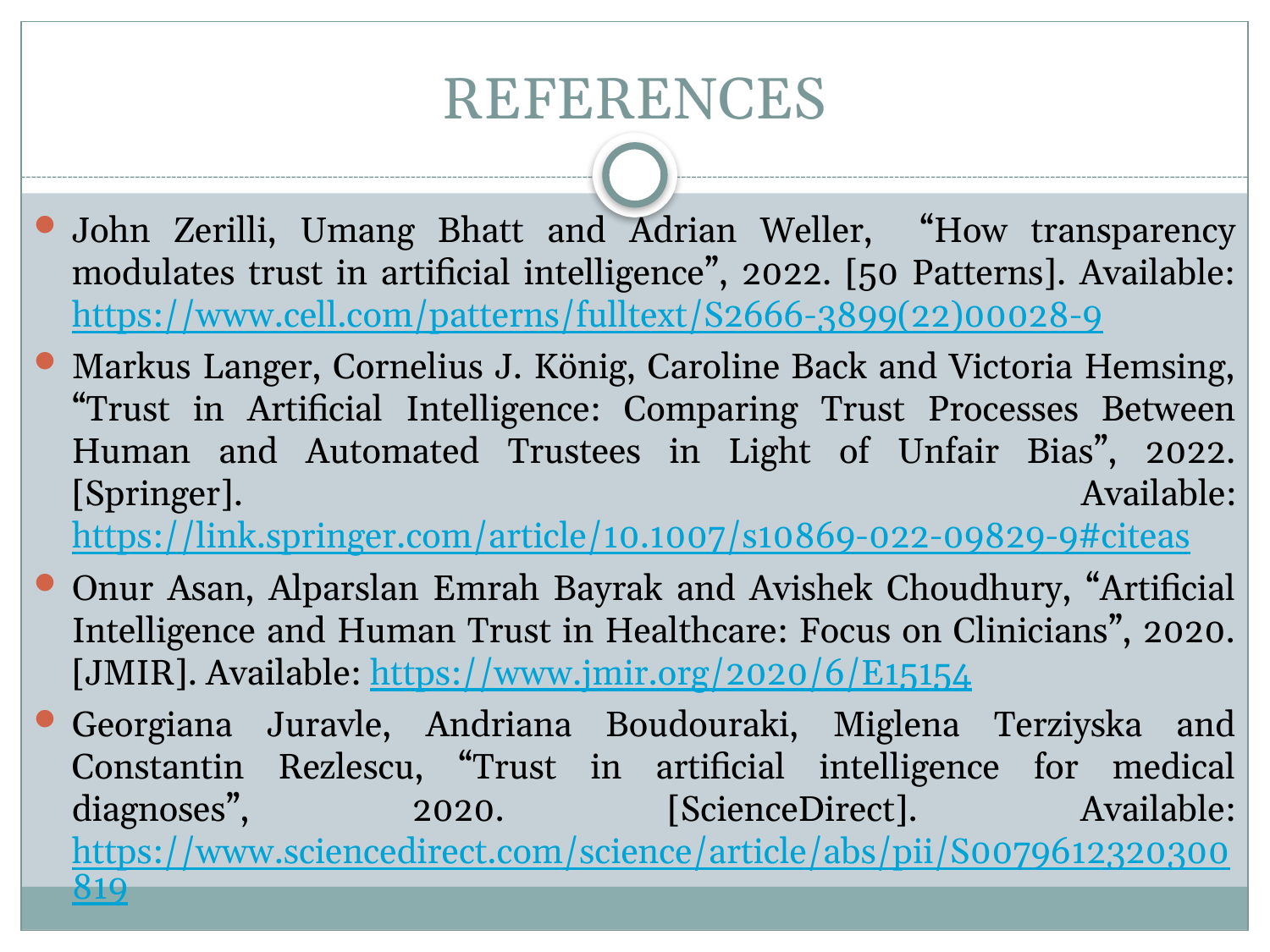

# REFERENCES
John Zerilli, Umang Bhatt and Adrian Weller,  “How transparency modulates trust in artificial intelligence”, 2022. [50 Patterns]. Available: https://www.cell.com/patterns/fulltext/S2666-3899(22)00028-9
Markus Langer, Cornelius J. König, Caroline Back and Victoria Hemsing, “Trust in Artificial Intelligence: Comparing Trust Processes Between Human and Automated Trustees in Light of Unfair Bias”, 2022. [Springer]. Available: https://link.springer.com/article/10.1007/s10869-022-09829-9#citeas
Onur Asan, Alparslan Emrah Bayrak and Avishek Choudhury, “Artificial Intelligence and Human Trust in Healthcare: Focus on Clinicians”, 2020. [JMIR]. Available: https://www.jmir.org/2020/6/E15154
Georgiana Juravle, Andriana Boudouraki, Miglena Terziyska and Constantin Rezlescu, “Trust in artificial intelligence for medical diagnoses”, 2020. [ScienceDirect]. Available: https://www.sciencedirect.com/science/article/abs/pii/S0079612320300819